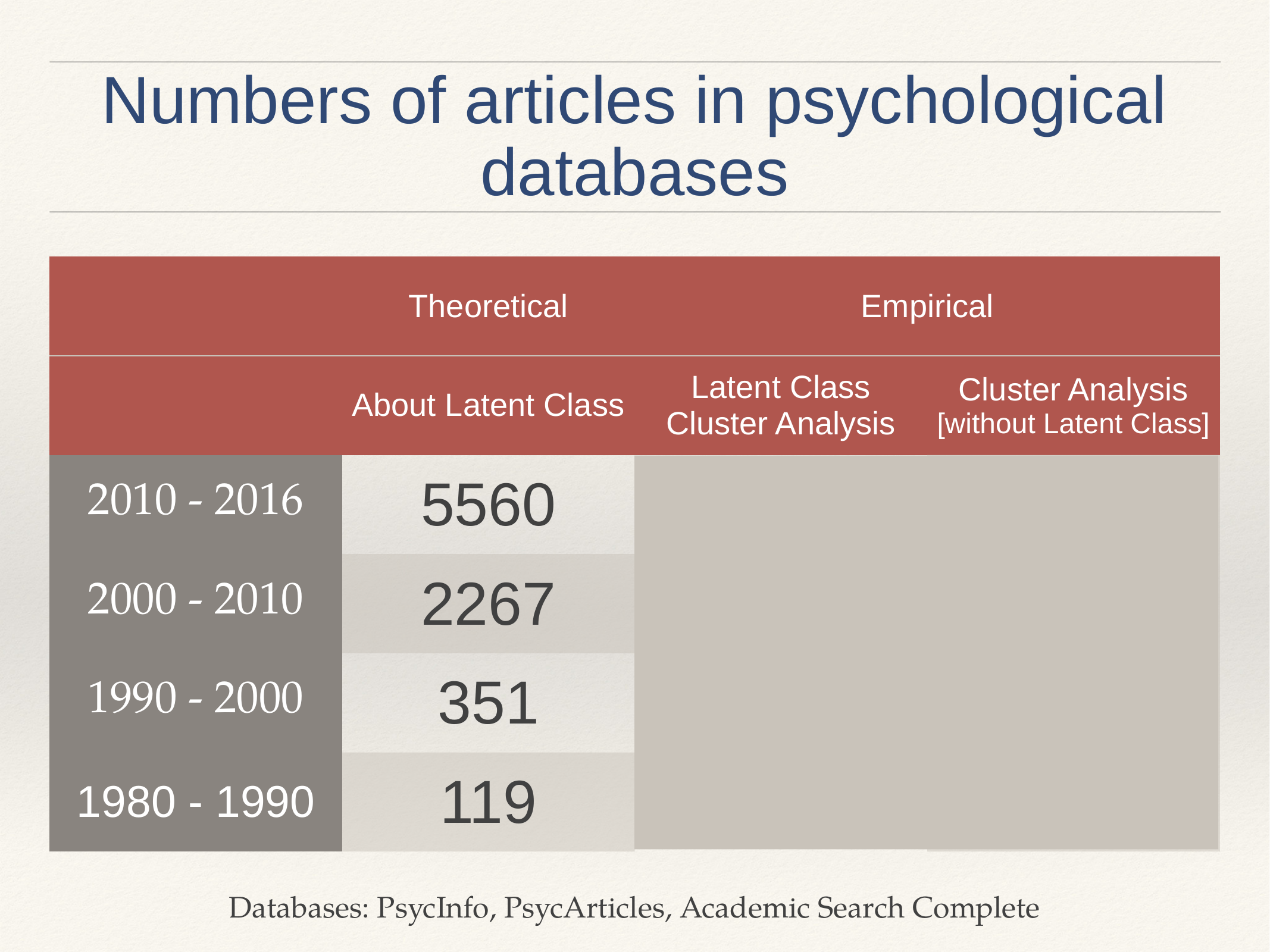

# Numbers of articles in psychological databases
|  | Theoretical | Empirical |  |
| --- | --- | --- | --- |
|  | About Latent Class | Latent Class Cluster Analysis | Cluster Analysis [without Latent Class] |
| 2010 - 2016 | 5560 | 435 | 50626 |
| 2000 - 2010 | 2267 |  |  |
| 1990 - 2000 | 351 |  |  |
| 1980 - 1990 | 119 |  |  |

Databases: PsycInfo, PsycArticles, Academic Search Complete